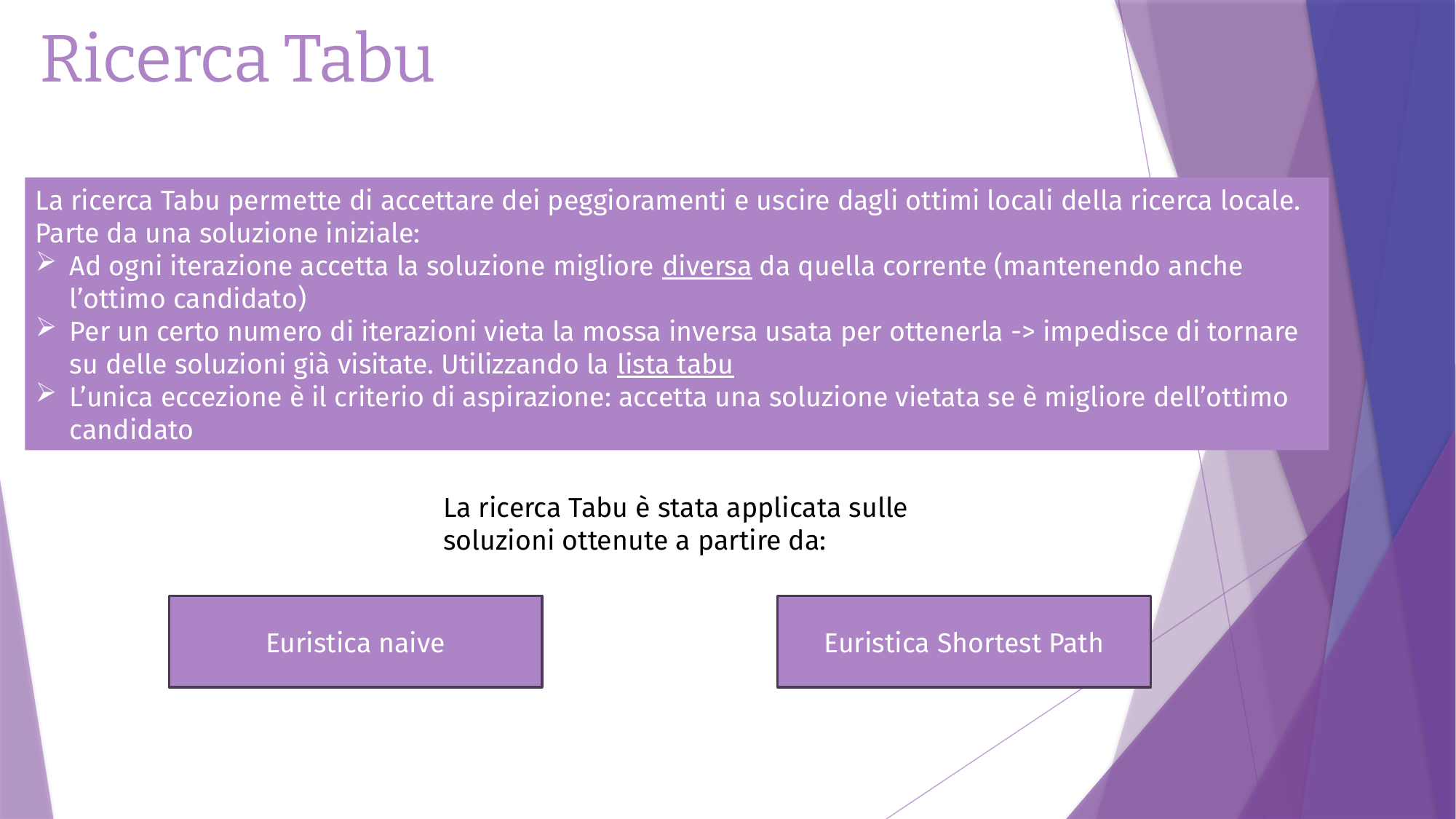

# Ricerca Tabu
La ricerca Tabu permette di accettare dei peggioramenti e uscire dagli ottimi locali della ricerca locale.
Parte da una soluzione iniziale:
Ad ogni iterazione accetta la soluzione migliore diversa da quella corrente (mantenendo anche l’ottimo candidato)
Per un certo numero di iterazioni vieta la mossa inversa usata per ottenerla -> impedisce di tornare su delle soluzioni già visitate. Utilizzando la lista tabu
L’unica eccezione è il criterio di aspirazione: accetta una soluzione vietata se è migliore dell’ottimo candidato
La ricerca Tabu è stata applicata sulle soluzioni ottenute a partire da:
Euristica naive
Euristica Shortest Path